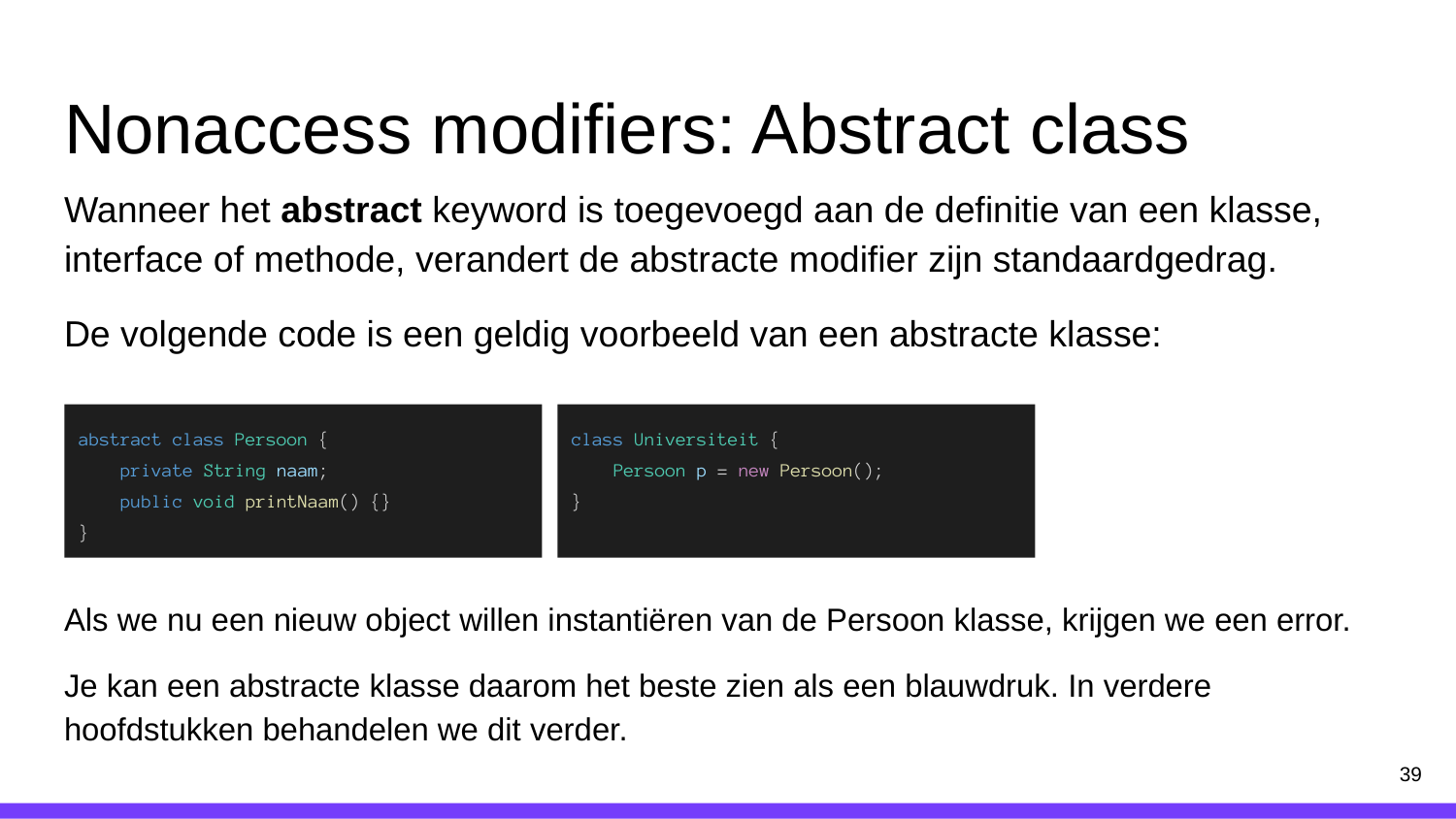

# Nonaccess modifiers: Abstract class
Wanneer het abstract keyword is toegevoegd aan de definitie van een klasse, interface of methode, verandert de abstracte modifier zijn standaardgedrag.
De volgende code is een geldig voorbeeld van een abstracte klasse:

Als we nu een nieuw object willen instantiëren van de Persoon klasse, krijgen we een error.
Je kan een abstracte klasse daarom het beste zien als een blauwdruk. In verdere hoofdstukken behandelen we dit verder.
abstract class Persoon {
    private String naam;
    public void printNaam() {}
}
class Universiteit {
    Persoon p = new Persoon();
}

39